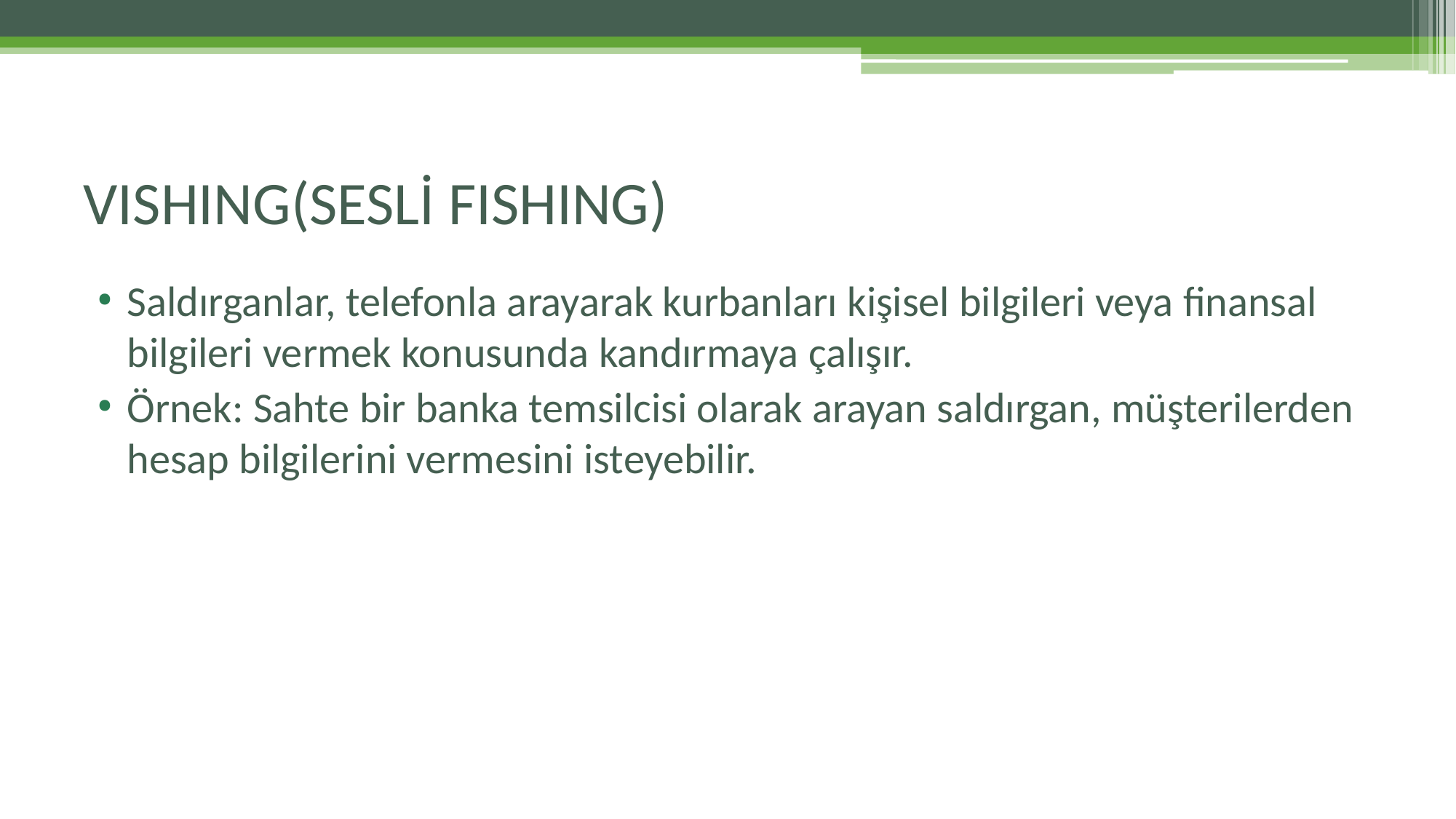

# VISHING(SESLİ FISHING)
Saldırganlar, telefonla arayarak kurbanları kişisel bilgileri veya finansal bilgileri vermek konusunda kandırmaya çalışır.
Örnek: Sahte bir banka temsilcisi olarak arayan saldırgan, müşterilerden hesap bilgilerini vermesini isteyebilir.